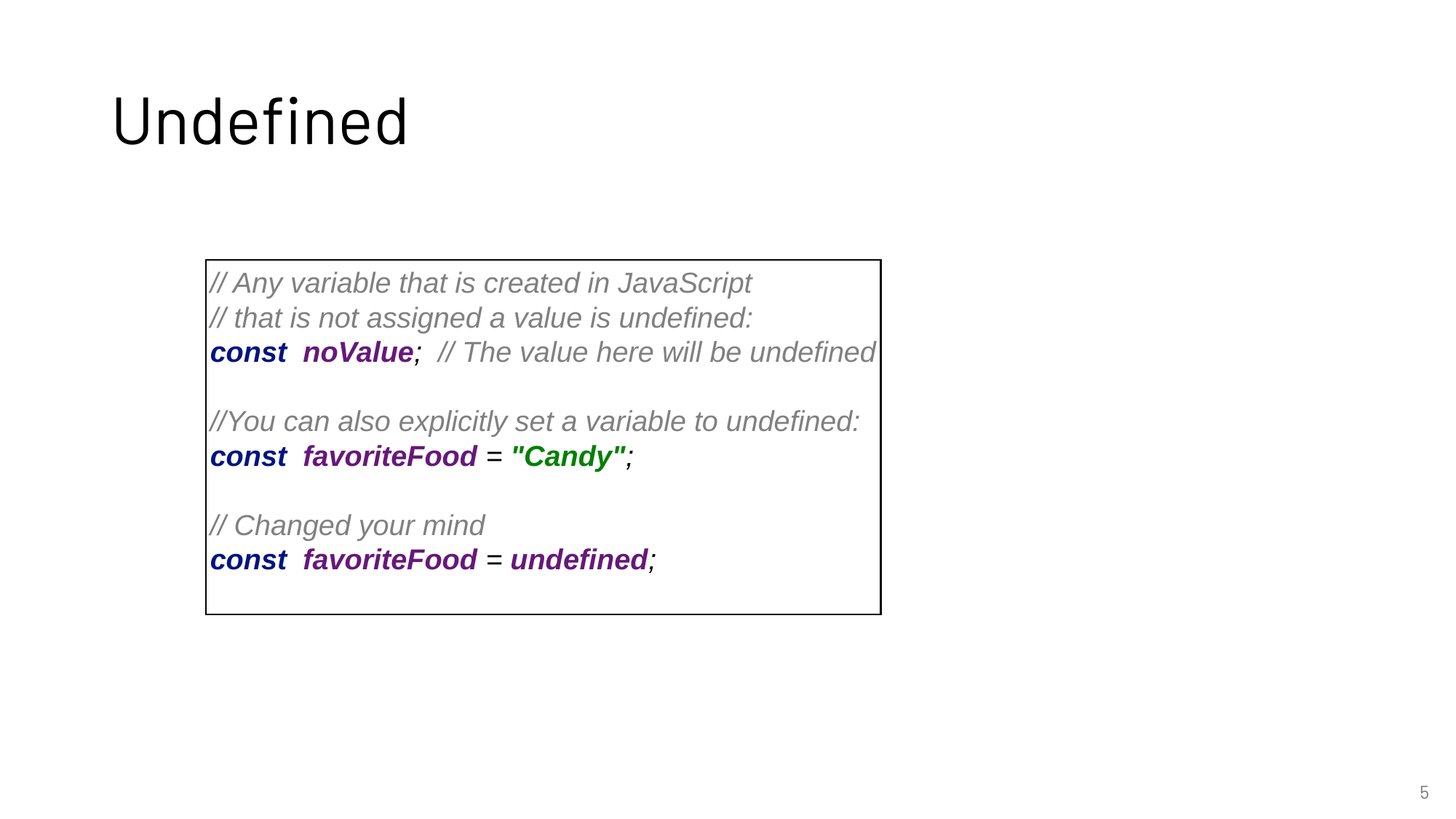

# Undefined
// Any variable that is created in JavaScript
// that is not assigned a value is undefined:
const  noValue;  // The value here will be undefined
//You can also explicitly set a variable to undefined:
const  favoriteFood = "Candy";
// Changed your mind
const  favoriteFood = undefined;
5